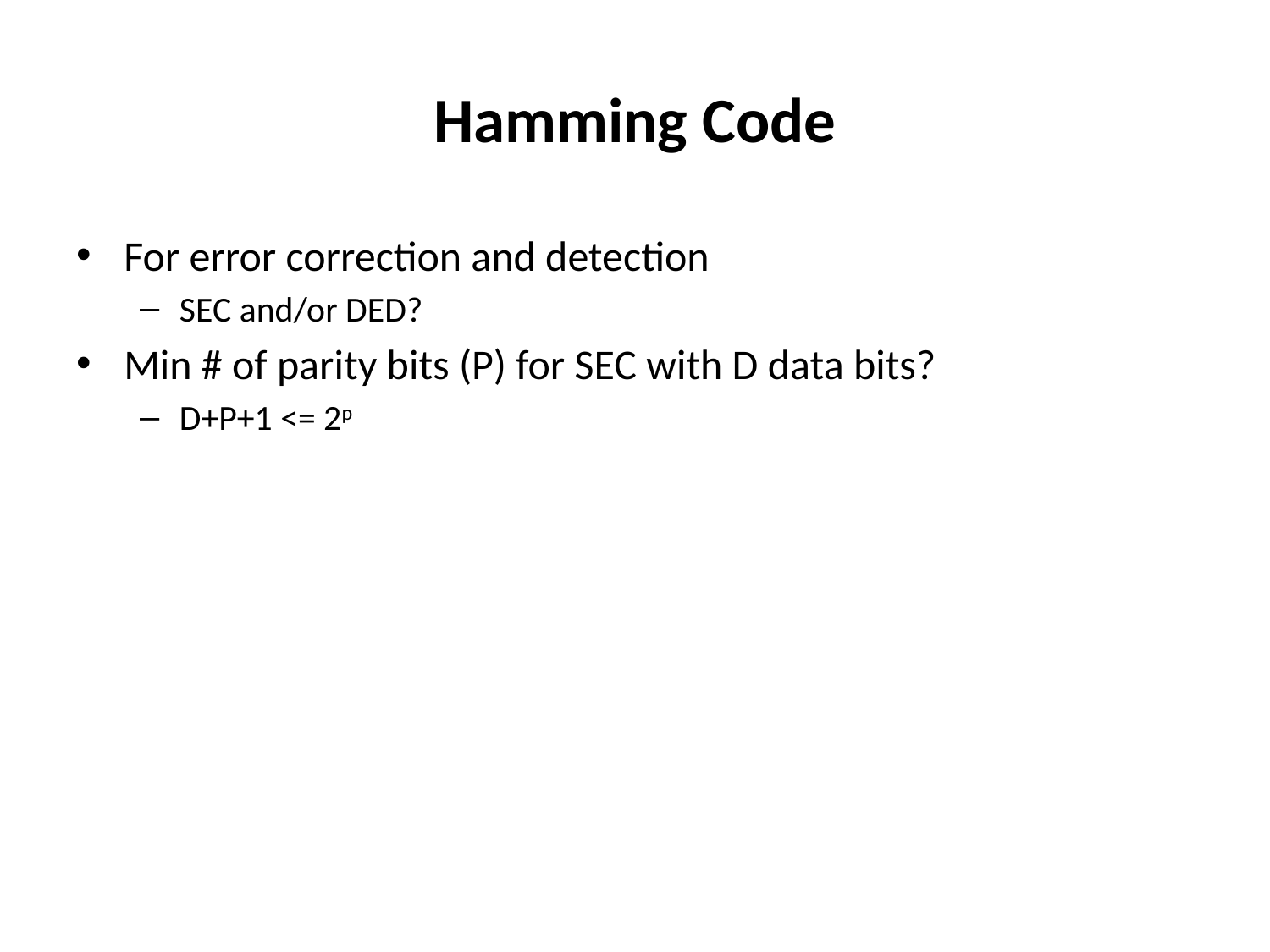

# Hamming Code
For error correction and detection
SEC and/or DED?
Min # of parity bits (P) for SEC with D data bits?
D+P+1 <= 2p